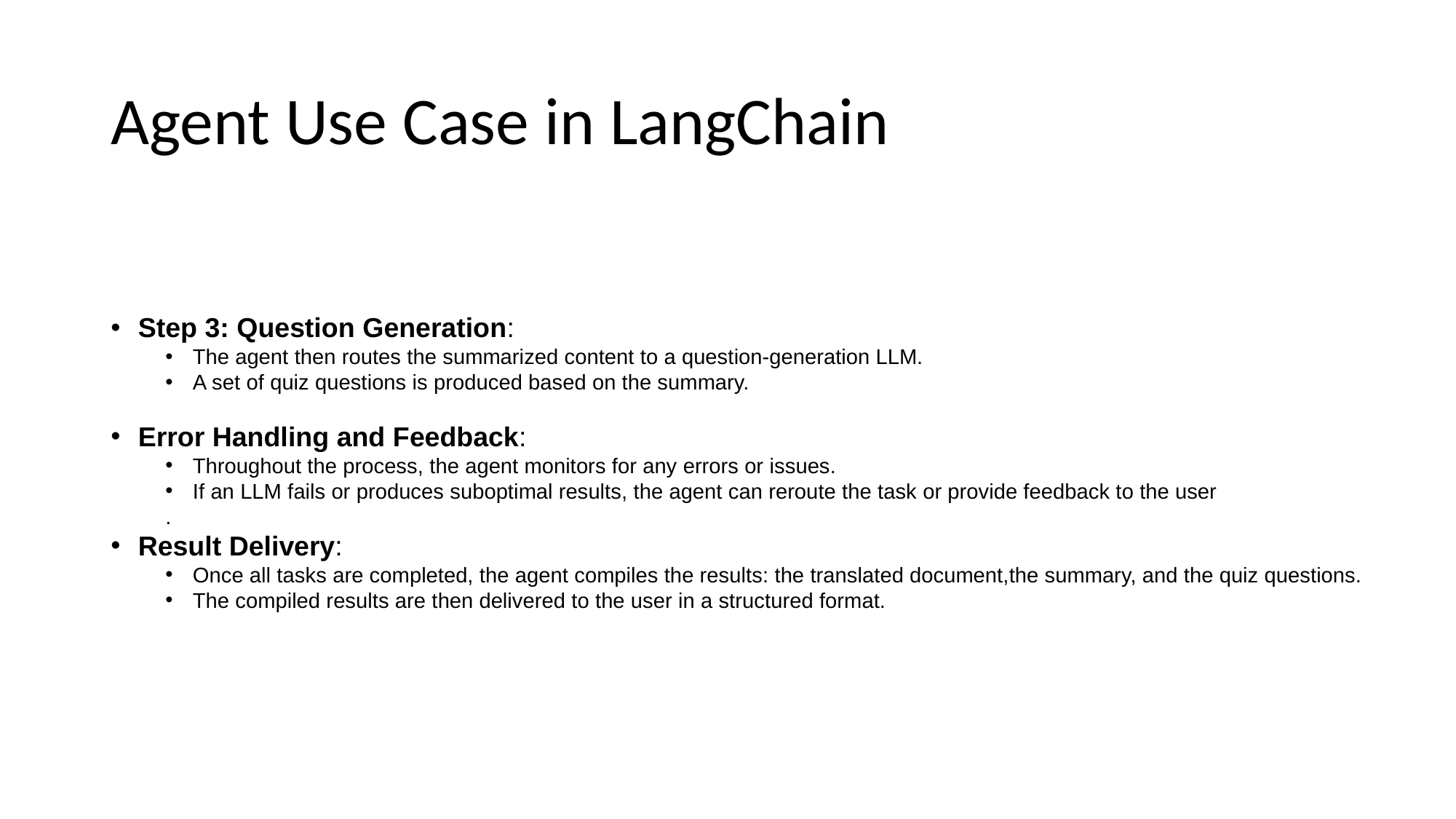

# Agent Use Case in LangChain
Step 3: Question Generation:
The agent then routes the summarized content to a question-generation LLM.
A set of quiz questions is produced based on the summary.

Error Handling and Feedback:
Throughout the process, the agent monitors for any errors or issues.
If an LLM fails or produces suboptimal results, the agent can reroute the task or provide feedback to the user
.
Result Delivery:
Once all tasks are completed, the agent compiles the results: the translated document,the summary, and the quiz questions.
The compiled results are then delivered to the user in a structured format.